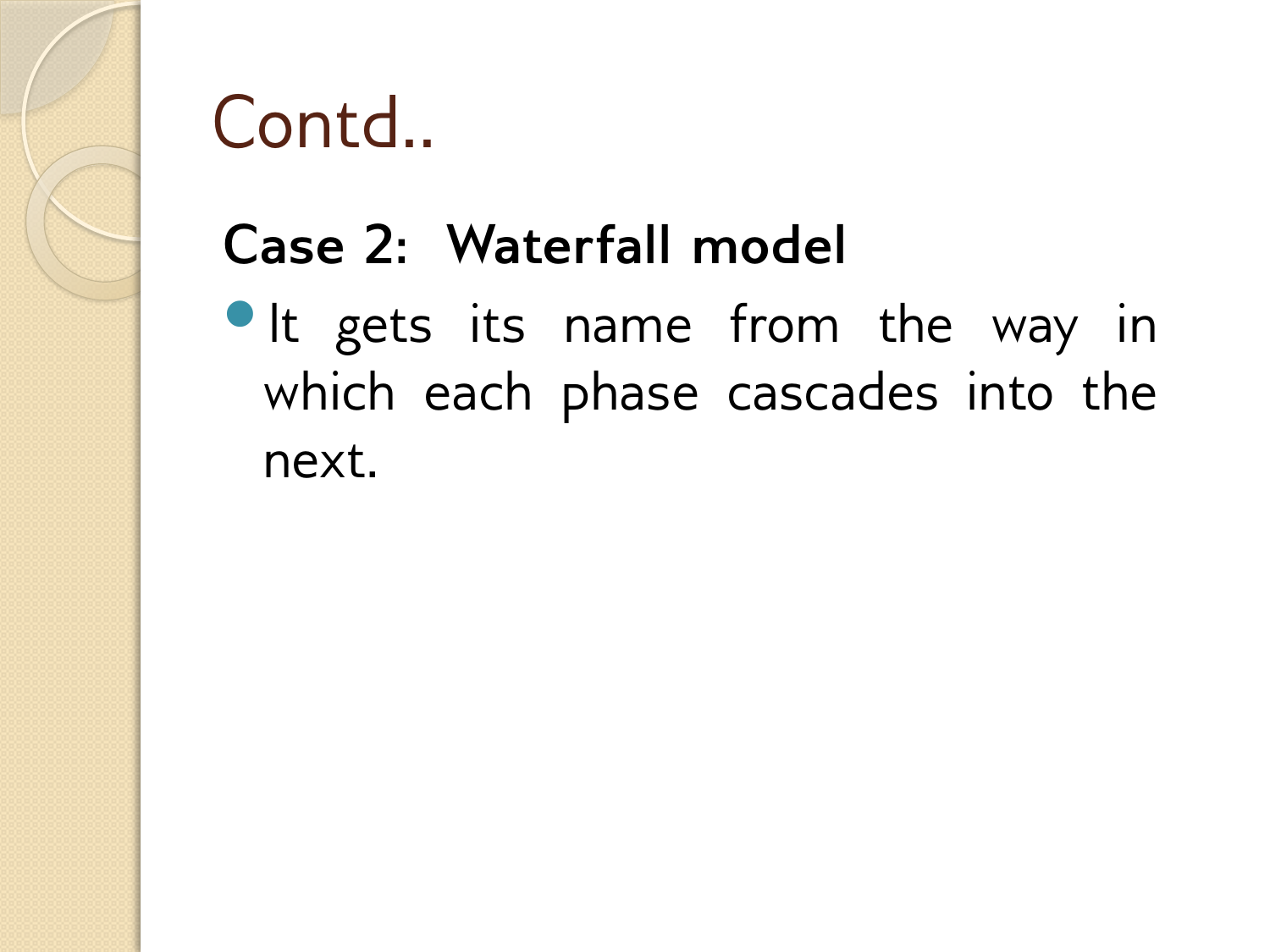

# Contd..
Case 2:  Waterfall model
It gets its name from the way in which each phase cascades into the next.